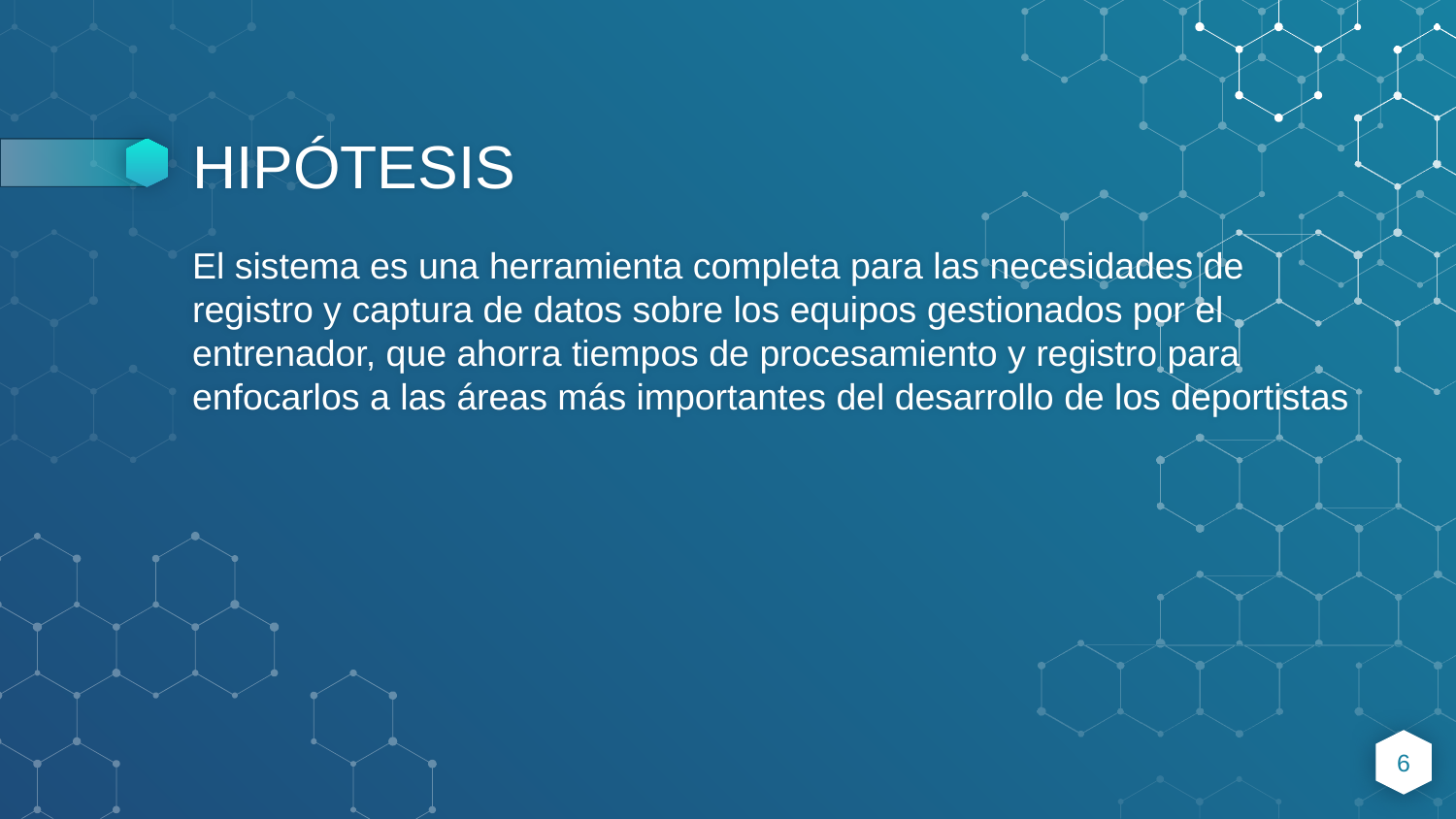

# HIPÓTESIS
El sistema es una herramienta completa para las necesidades de registro y captura de datos sobre los equipos gestionados por el entrenador, que ahorra tiempos de procesamiento y registro para enfocarlos a las áreas más importantes del desarrollo de los deportistas

6